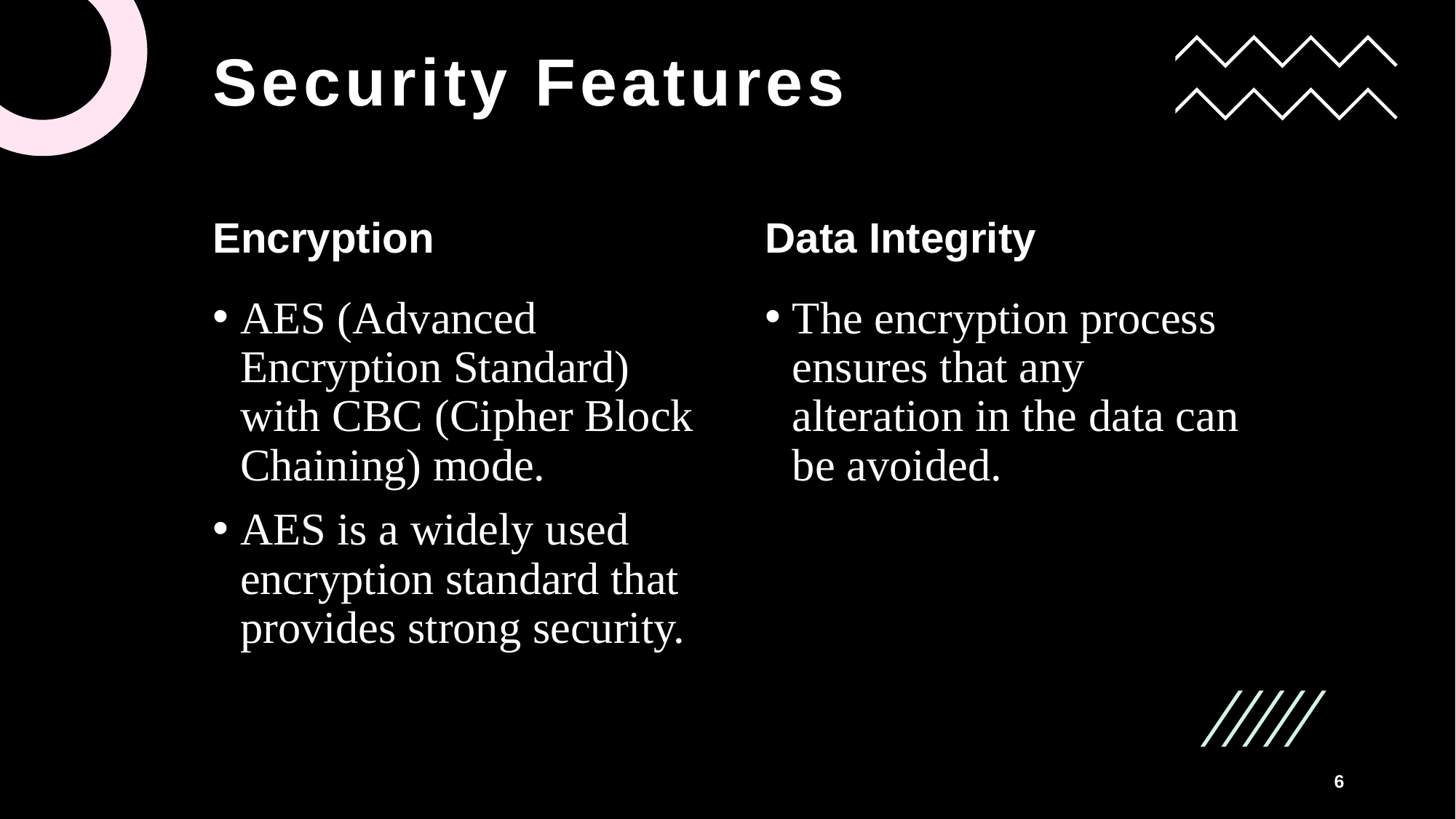

# Security Features
Encryption
Data Integrity
AES (Advanced Encryption Standard) with CBC (Cipher Block Chaining) mode.
AES is a widely used encryption standard that provides strong security.
The encryption process ensures that any alteration in the data can be avoided.
6